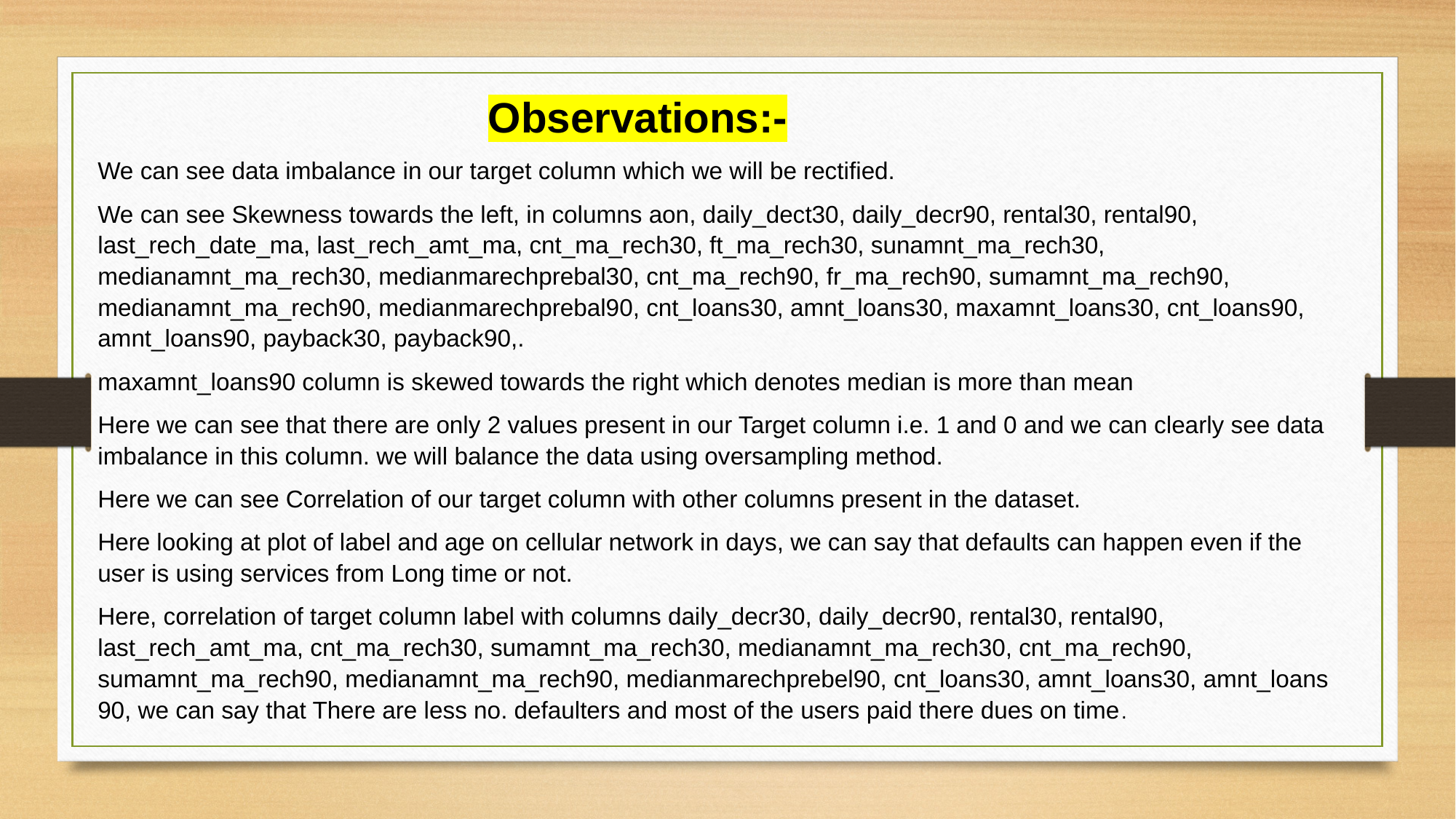

Observations:-
We can see data imbalance in our target column which we will be rectified.
We can see Skewness towards the left, in columns aon, daily_dect30, daily_decr90, rental30, rental90, last_rech_date_ma, last_rech_amt_ma, cnt_ma_rech30, ft_ma_rech30, sunamnt_ma_rech30, medianamnt_ma_rech30, medianmarechprebal30, cnt_ma_rech90, fr_ma_rech90, sumamnt_ma_rech90, medianamnt_ma_rech90, medianmarechprebal90, cnt_loans30, amnt_loans30, maxamnt_loans30, cnt_loans90, amnt_loans90, payback30, payback90,.
maxamnt_loans90 column is skewed towards the right which denotes median is more than mean
Here we can see that there are only 2 values present in our Target column i.e. 1 and 0 and we can clearly see data imbalance in this column. we will balance the data using oversampling method.
Here we can see Correlation of our target column with other columns present in the dataset.
Here looking at plot of label and age on cellular network in days, we can say that defaults can happen even if the user is using services from Long time or not.
Here, correlation of target column label with columns daily_decr30, daily_decr90, rental30, rental90, last_rech_amt_ma, cnt_ma_rech30, sumamnt_ma_rech30, medianamnt_ma_rech30, cnt_ma_rech90, sumamnt_ma_rech90, medianamnt_ma_rech90, medianmarechprebel90, cnt_loans30, amnt_loans30, amnt_loans 90, we can say that There are less no. defaulters and most of the users paid there dues on time.